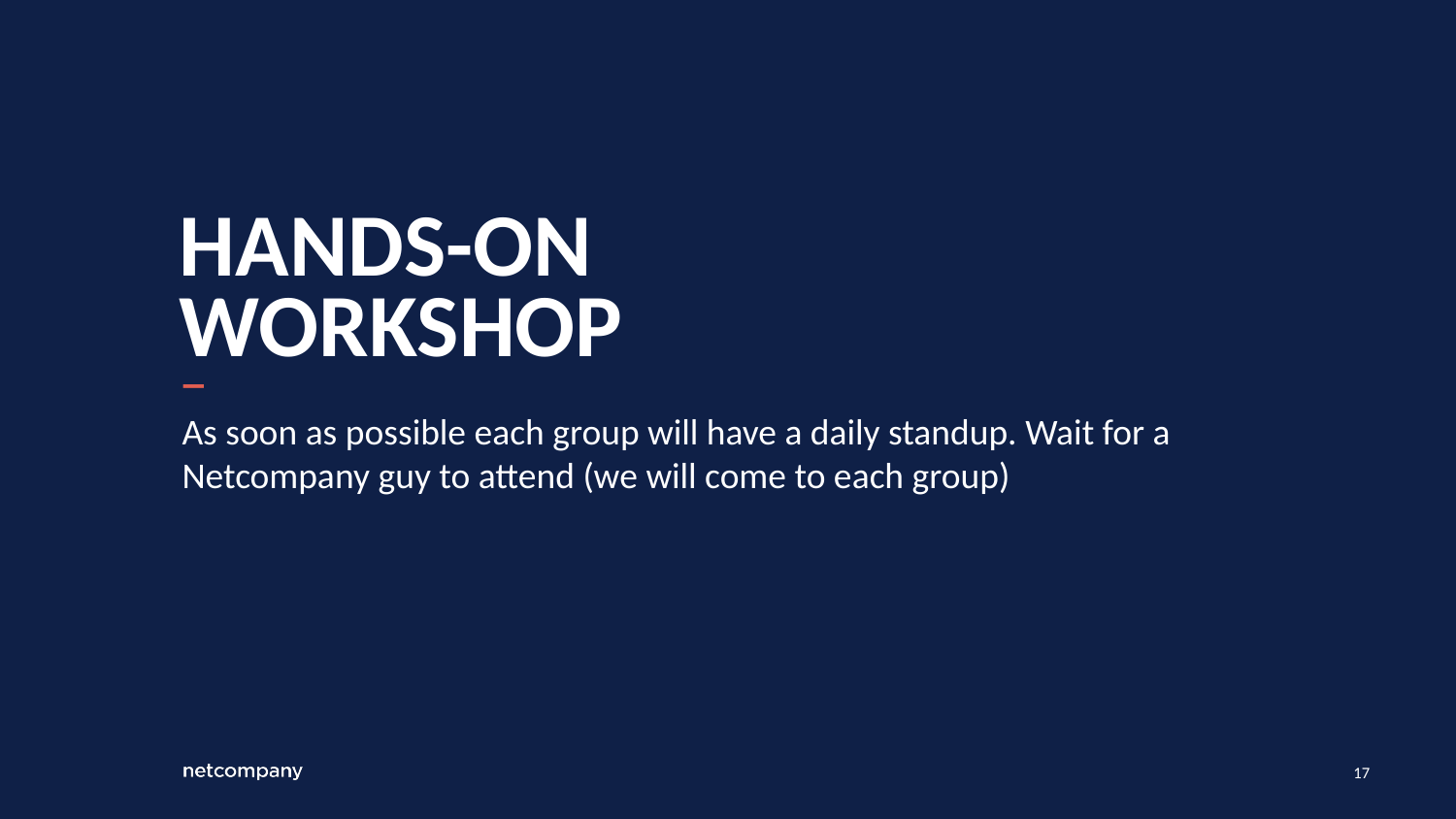

# Hands-on workshop
As soon as possible each group will have a daily standup. Wait for a Netcompany guy to attend (we will come to each group)